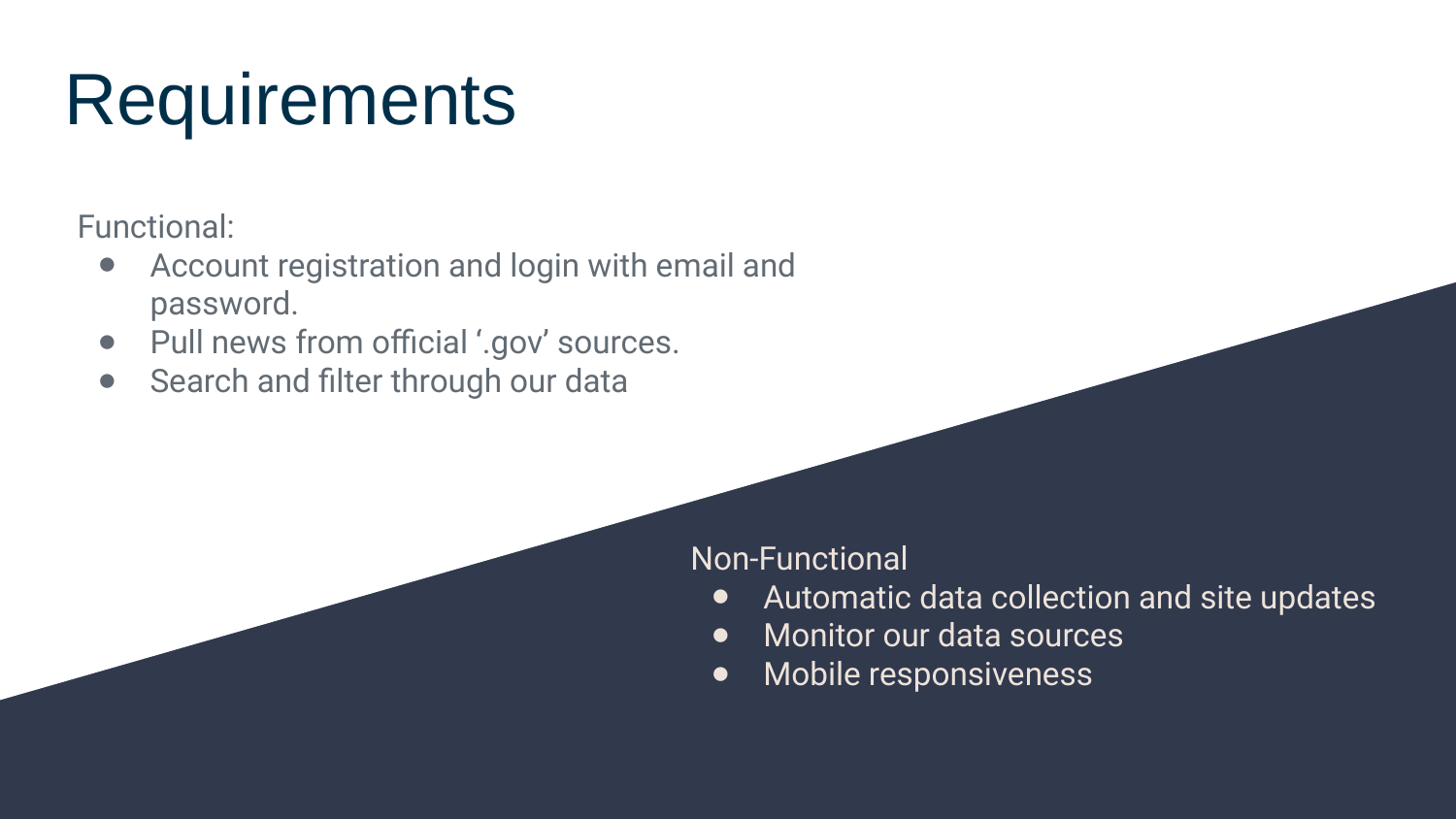

# Requirements
Functional:
Account registration and login with email and password.
Pull news from official ‘.gov’ sources.
Search and filter through our data
Non-Functional
Automatic data collection and site updates
Monitor our data sources
Mobile responsiveness